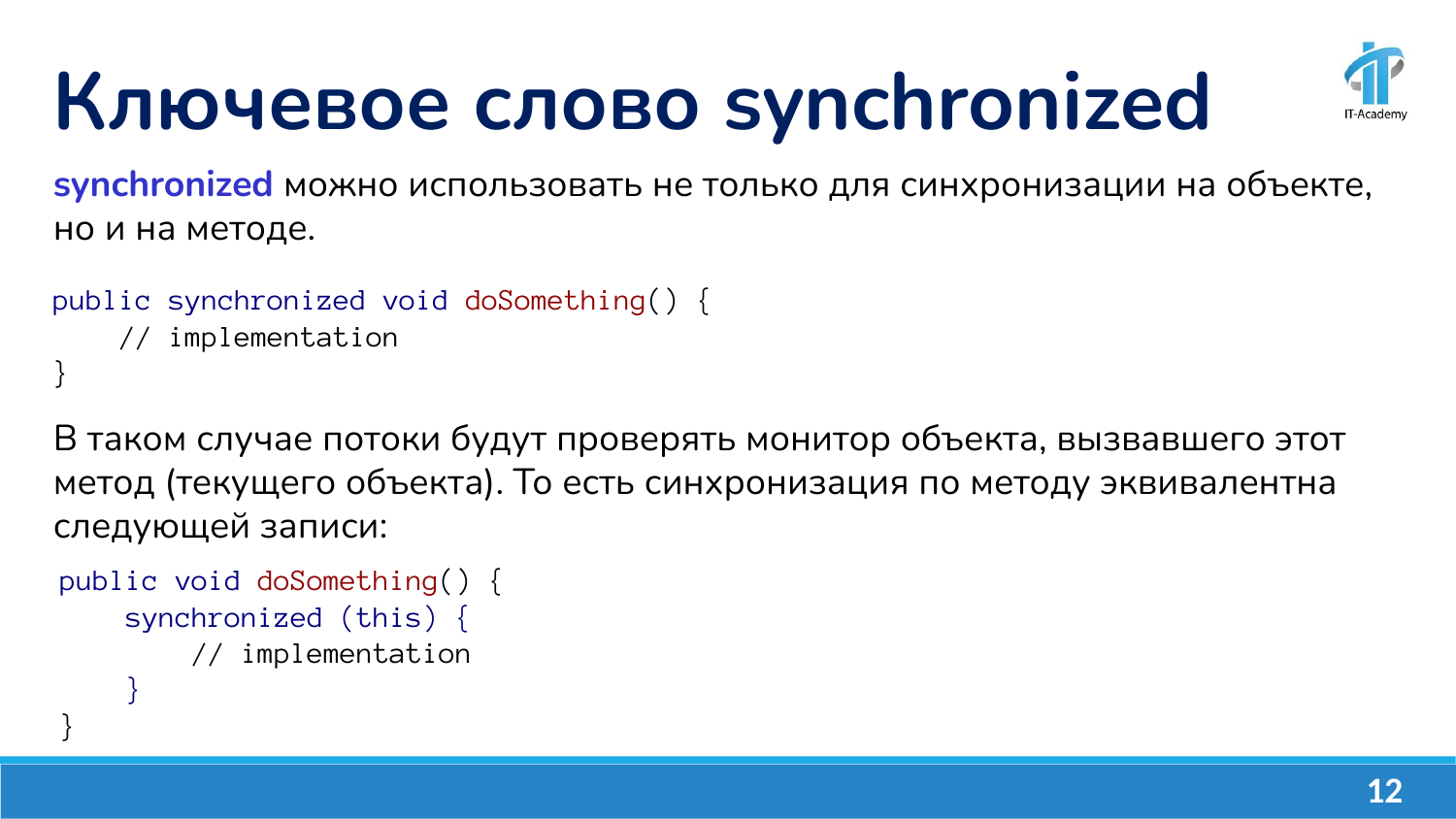

Ключевое слово synchronized
synchronized можно использовать не только для синхронизации на объекте, но и на методе.
public synchronized void doSomething() {
    // implementation
}
В таком случае потоки будут проверять монитор объекта, вызвавшего этот метод (текущего объекта). То есть синхронизация по методу эквивалентна следующей записи:
public void doSomething() {
    synchronized (this) {
        // implementation
    }
}
12